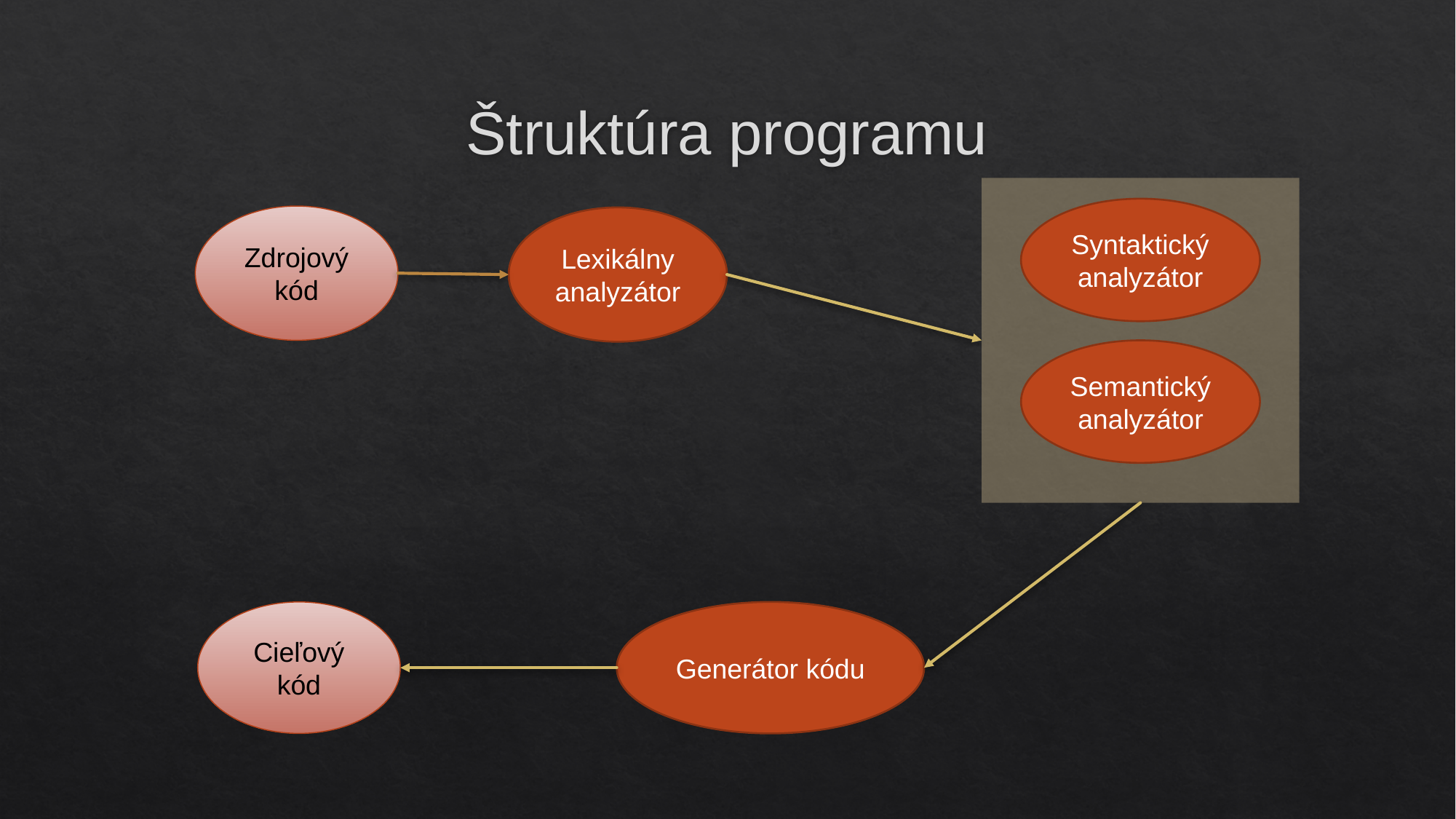

# Štruktúra programu

Syntaktický analyzátor
Zdrojový kód
Lexikálny analyzátor
Semantický analyzátor
Cieľový kód
Generátor kódu